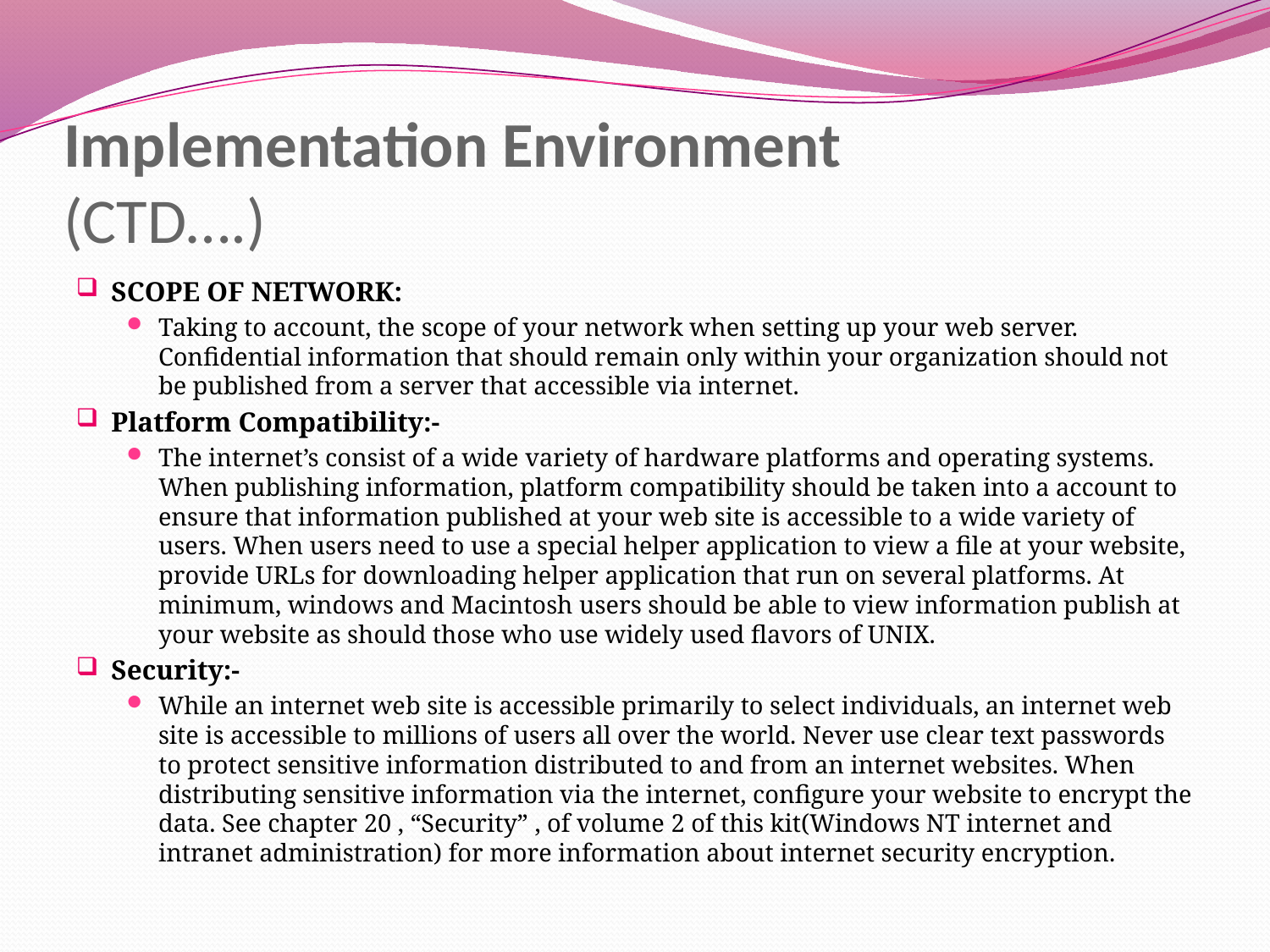

# Implementation Environment (CTD….)
SCOPE OF NETWORK:
Taking to account, the scope of your network when setting up your web server. Confidential information that should remain only within your organization should not be published from a server that accessible via internet.
Platform Compatibility:-
The internet’s consist of a wide variety of hardware platforms and operating systems. When publishing information, platform compatibility should be taken into a account to ensure that information published at your web site is accessible to a wide variety of users. When users need to use a special helper application to view a file at your website, provide URLs for downloading helper application that run on several platforms. At minimum, windows and Macintosh users should be able to view information publish at your website as should those who use widely used flavors of UNIX.
Security:-
While an internet web site is accessible primarily to select individuals, an internet web site is accessible to millions of users all over the world. Never use clear text passwords to protect sensitive information distributed to and from an internet websites. When distributing sensitive information via the internet, configure your website to encrypt the data. See chapter 20 , “Security” , of volume 2 of this kit(Windows NT internet and intranet administration) for more information about internet security encryption.